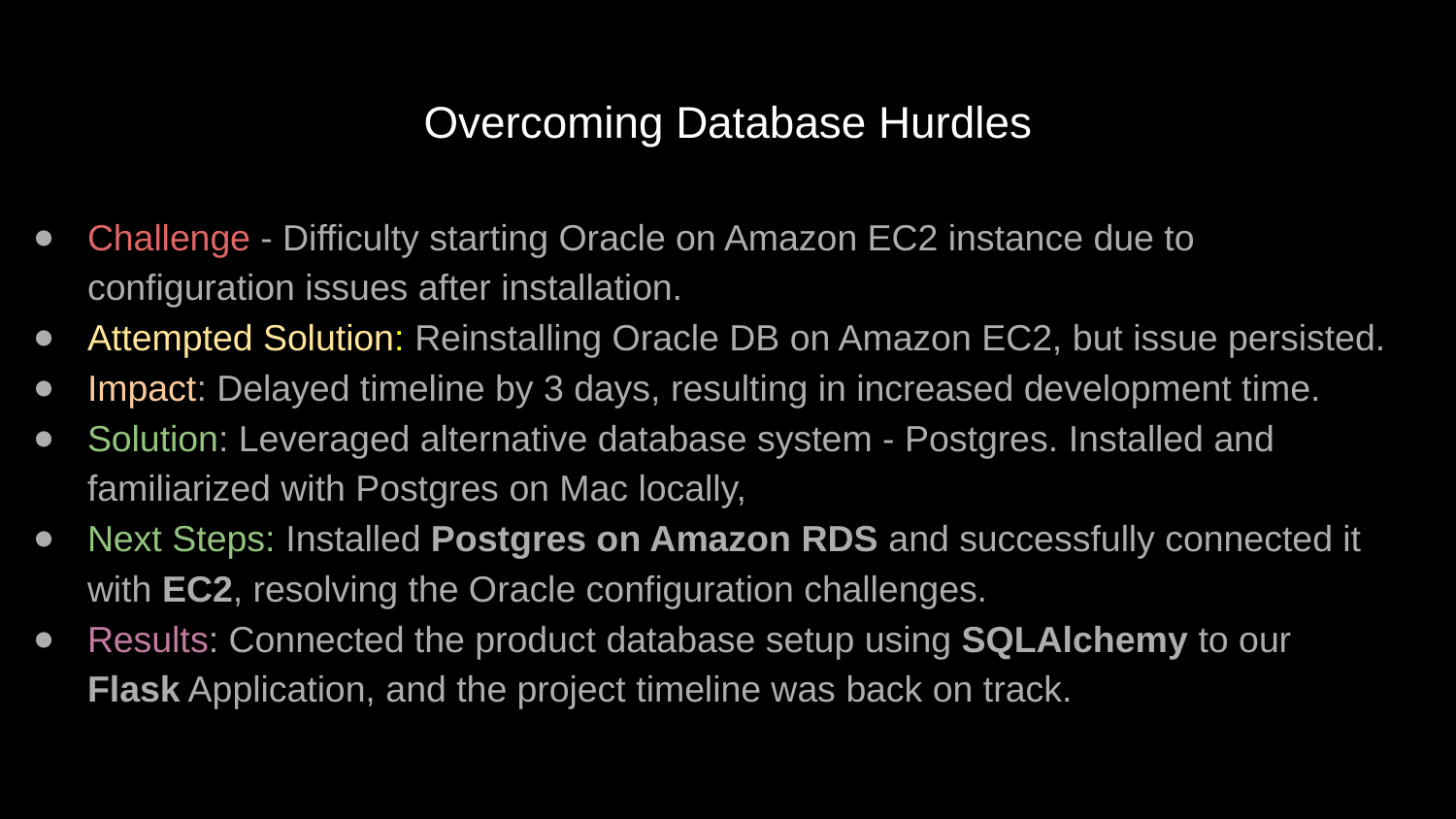

# Overcoming Database Hurdles
Challenge - Difficulty starting Oracle on Amazon EC2 instance due to configuration issues after installation.
Attempted Solution: Reinstalling Oracle DB on Amazon EC2, but issue persisted.
Impact: Delayed timeline by 3 days, resulting in increased development time.
Solution: Leveraged alternative database system - Postgres. Installed and familiarized with Postgres on Mac locally,
Next Steps: Installed Postgres on Amazon RDS and successfully connected it with EC2, resolving the Oracle configuration challenges.
Results: Connected the product database setup using SQLAlchemy to our Flask Application, and the project timeline was back on track.